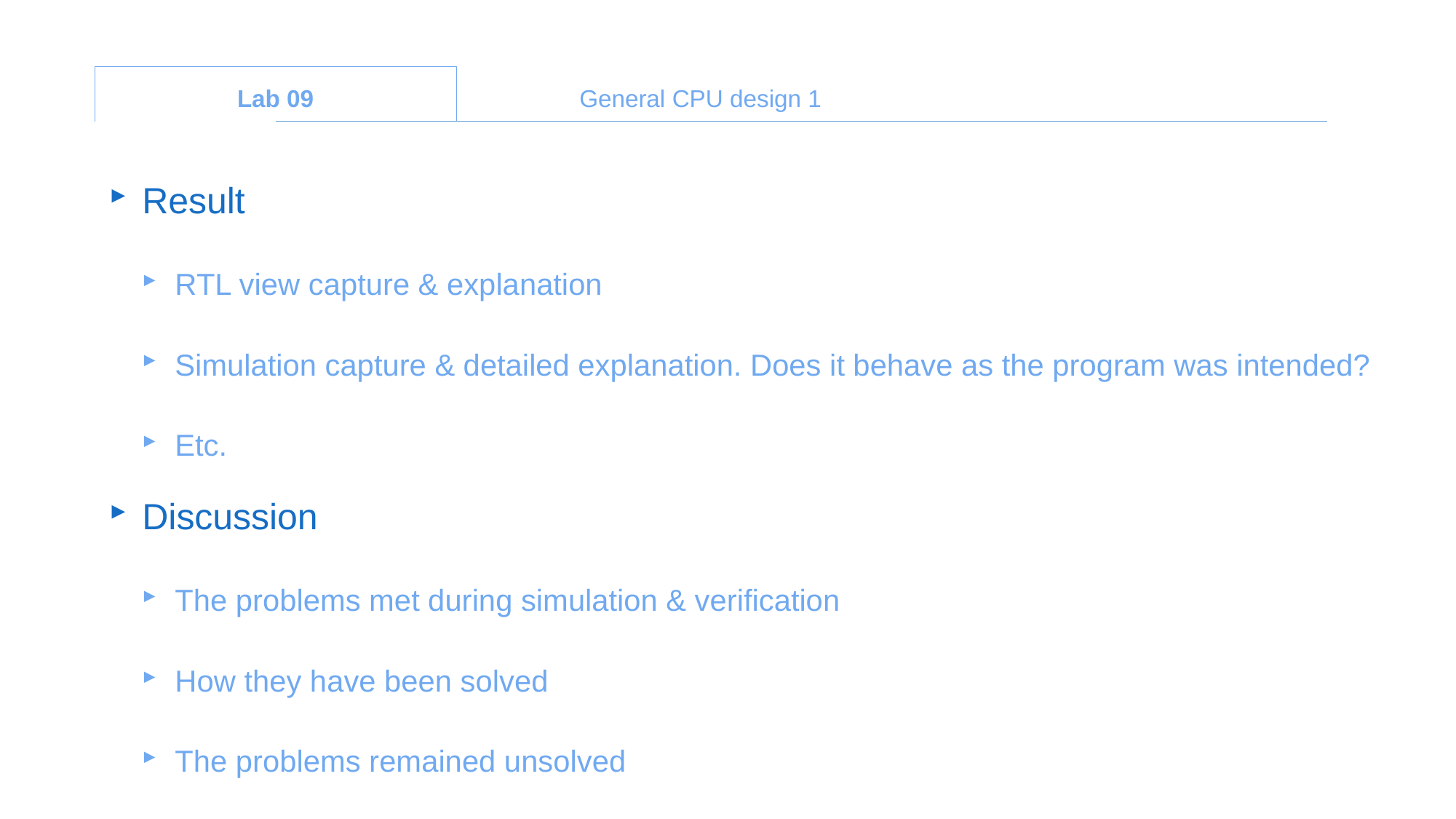

Lab 09
General CPU design 1
Result
RTL view capture & explanation
Simulation capture & detailed explanation. Does it behave as the program was intended?
Etc.
Discussion
The problems met during simulation & verification
How they have been solved
The problems remained unsolved